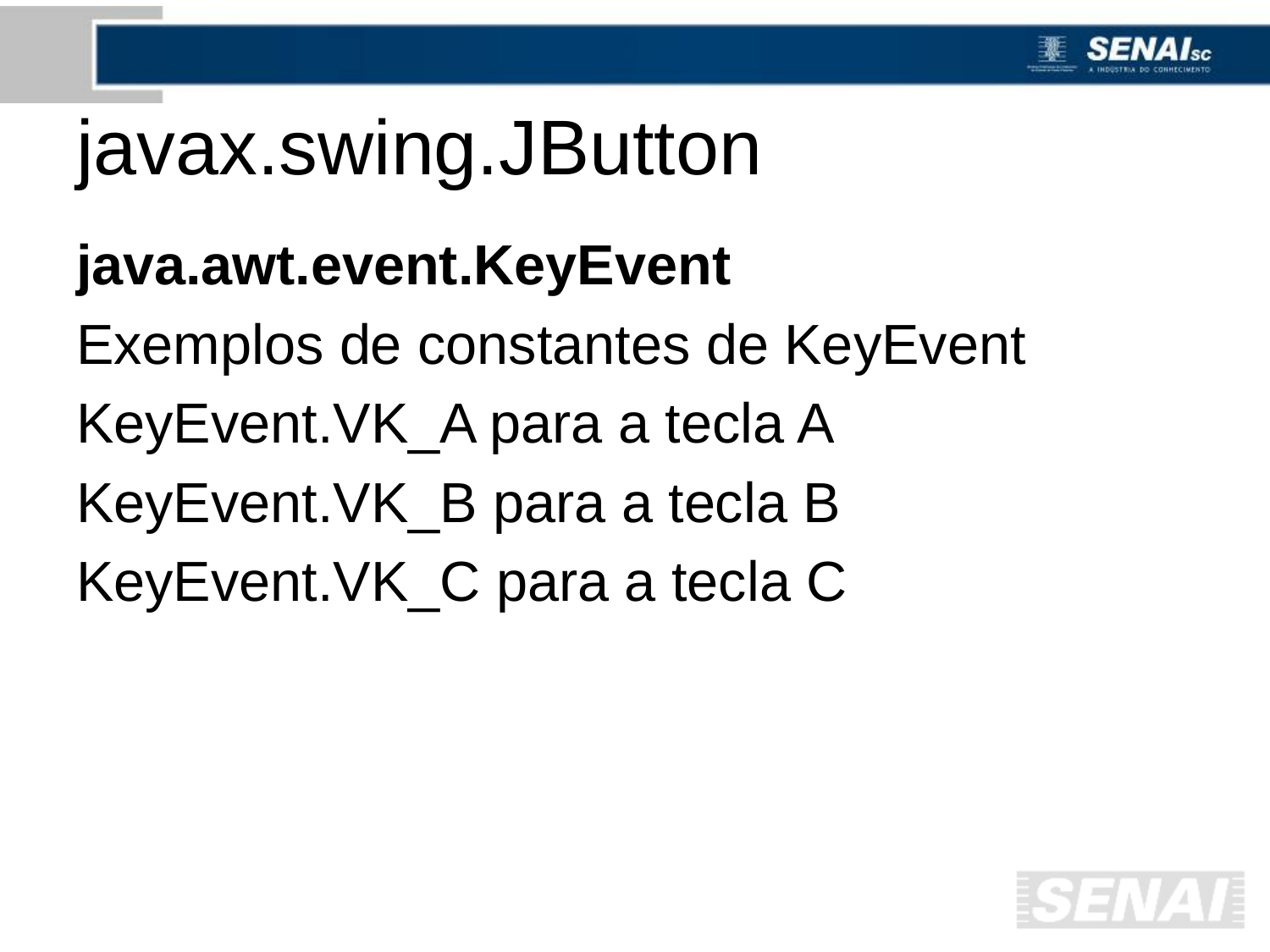

# javax.swing.JButton
java.awt.event.KeyEvent
Exemplos de constantes de KeyEvent
KeyEvent.VK_A para a tecla A
KeyEvent.VK_B para a tecla B
KeyEvent.VK_C para a tecla C